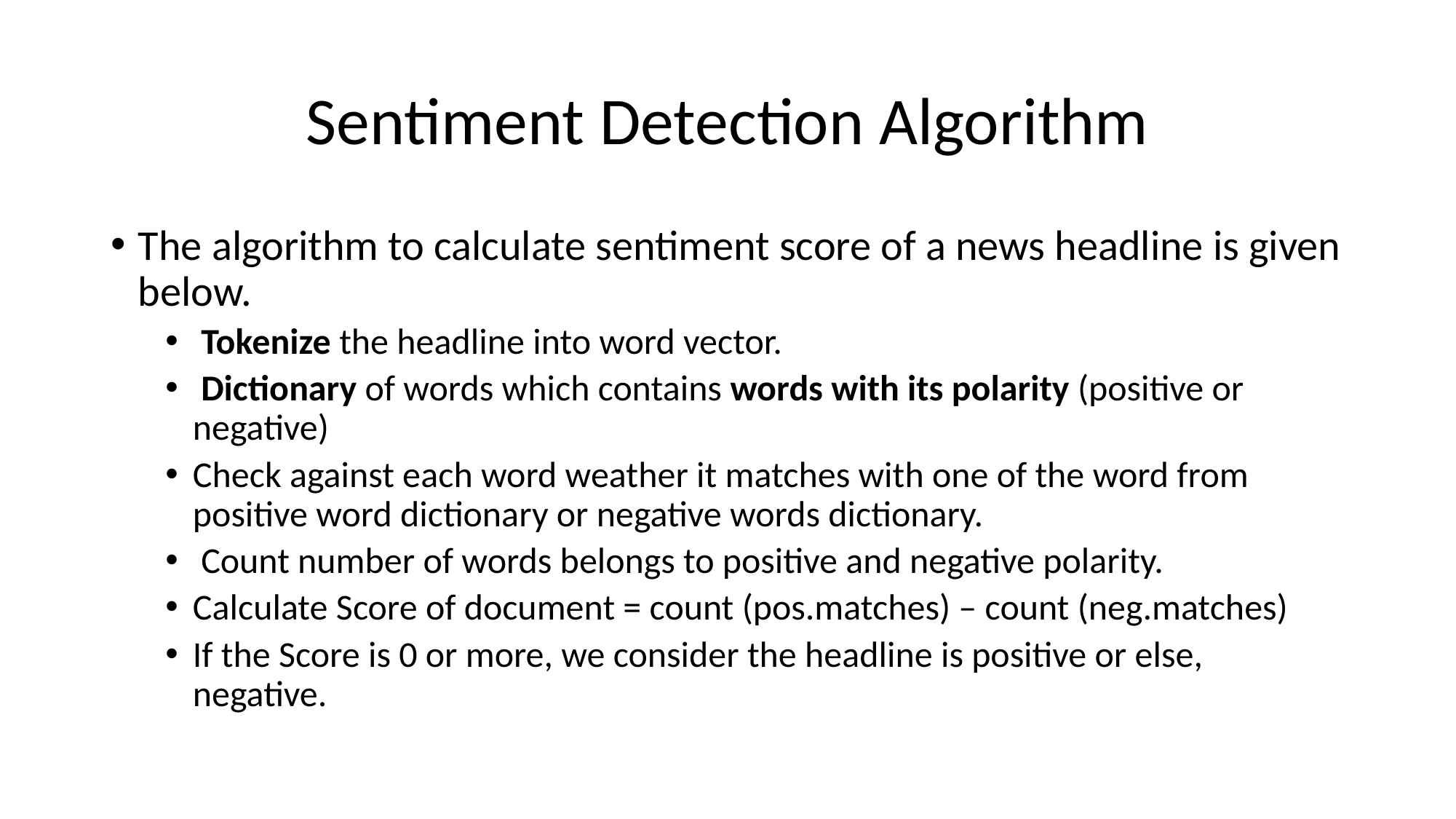

# Sentiment Detection Algorithm
The algorithm to calculate sentiment score of a news headline is given below.
 Tokenize the headline into word vector.
 Dictionary of words which contains words with its polarity (positive or negative)
Check against each word weather it matches with one of the word from positive word dictionary or negative words dictionary.
 Count number of words belongs to positive and negative polarity.
Calculate Score of document = count (pos.matches) – count (neg.matches)
If the Score is 0 or more, we consider the headline is positive or else, negative.